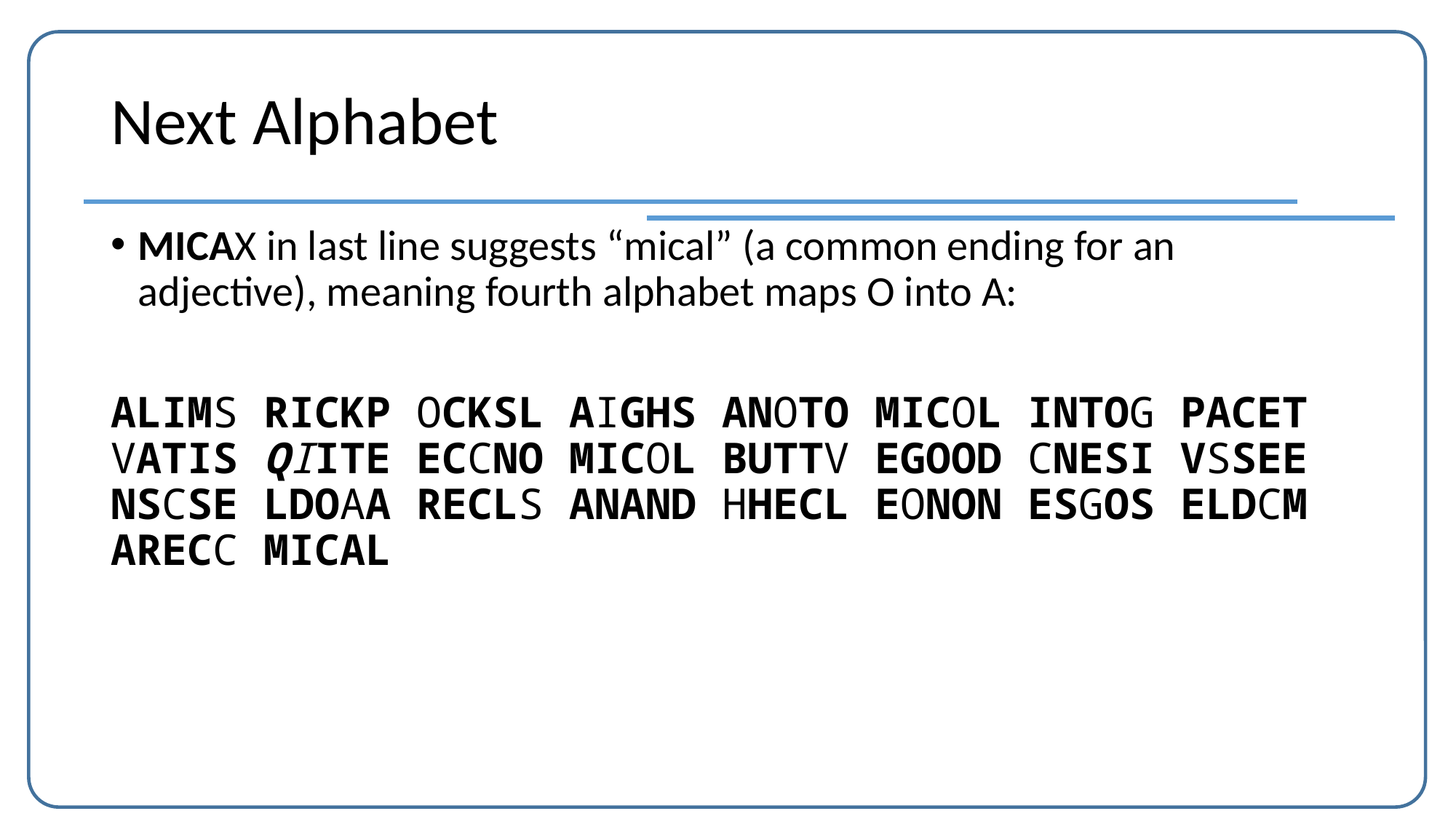

# Next Alphabet
MICAX in last line suggests “mical” (a common ending for an adjective), meaning fourth alphabet maps O into A:

ALIMS RICKP OCKSL AIGHS ANOTO MICOL INTOG PACET VATIS QIITE ECCNO MICOL BUTTV EGOOD CNESI VSSEE NSCSE LDOAA RECLS ANAND HHECL EONON ESGOS ELDCM ARECC MICAL